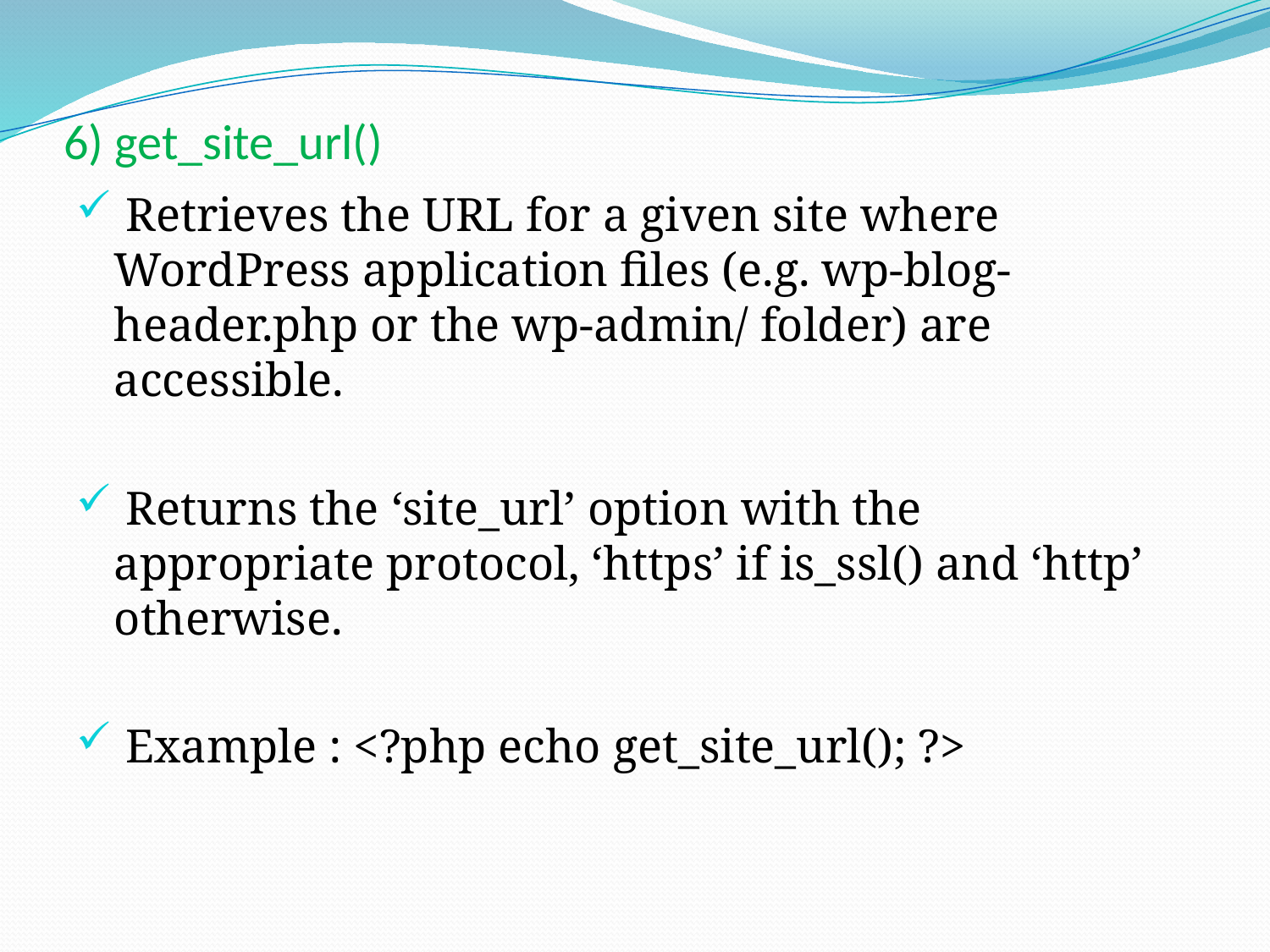

# 6) get_site_url()
 Retrieves the URL for a given site where WordPress application files (e.g. wp-blog-header.php or the wp-admin/ folder) are accessible.

 Returns the ‘site_url’ option with the appropriate protocol, ‘https’ if is_ssl() and ‘http’ otherwise.

 Example : <?php echo get_site_url(); ?>